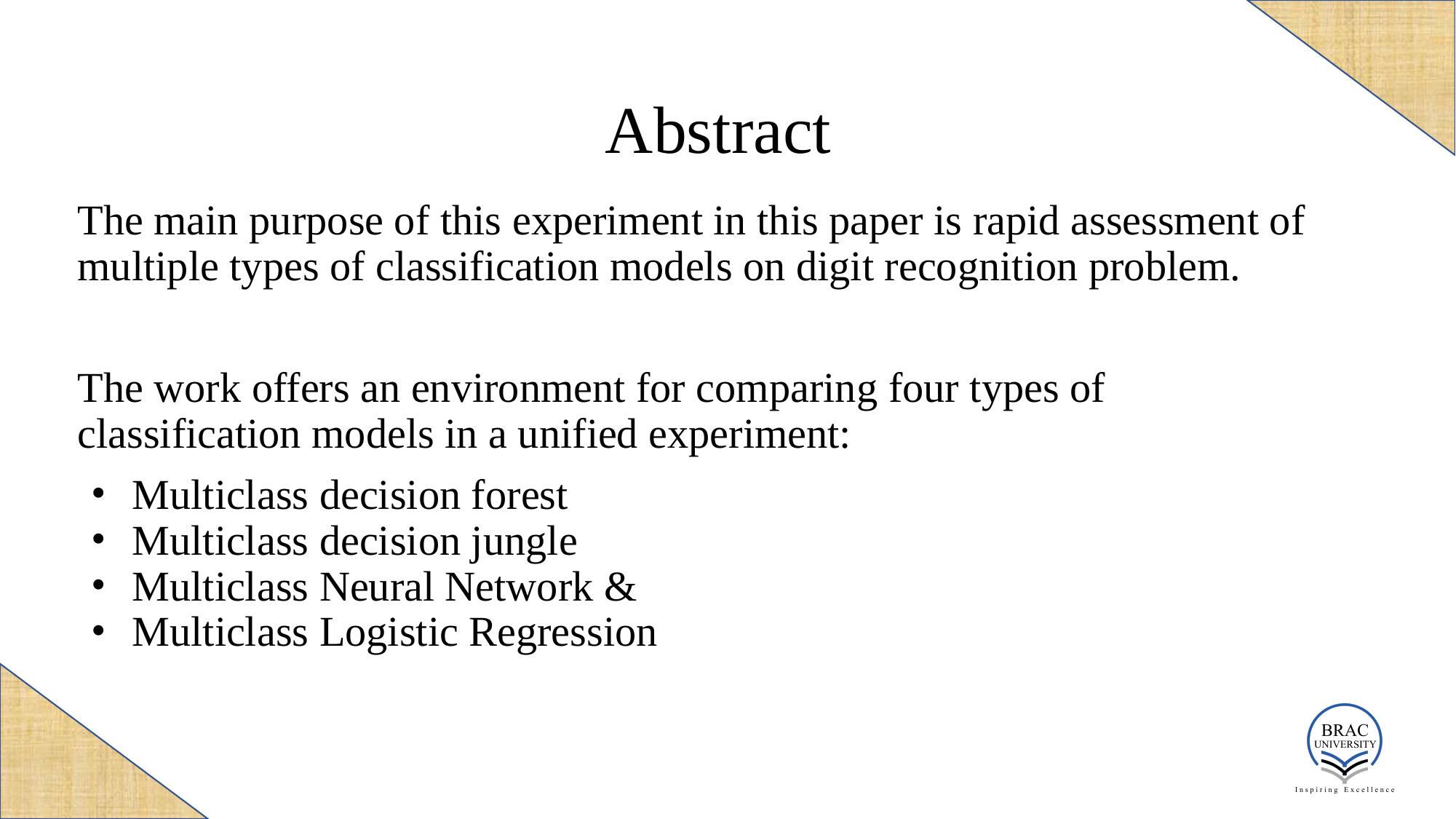

# Abstract
The main purpose of this experiment in this paper is rapid assessment of multiple types of classification models on digit recognition problem.

The work offers an environment for comparing four types of classification models in a unified experiment:
Multiclass decision forest
Multiclass decision jungle
Multiclass Neural Network &
Multiclass Logistic Regression